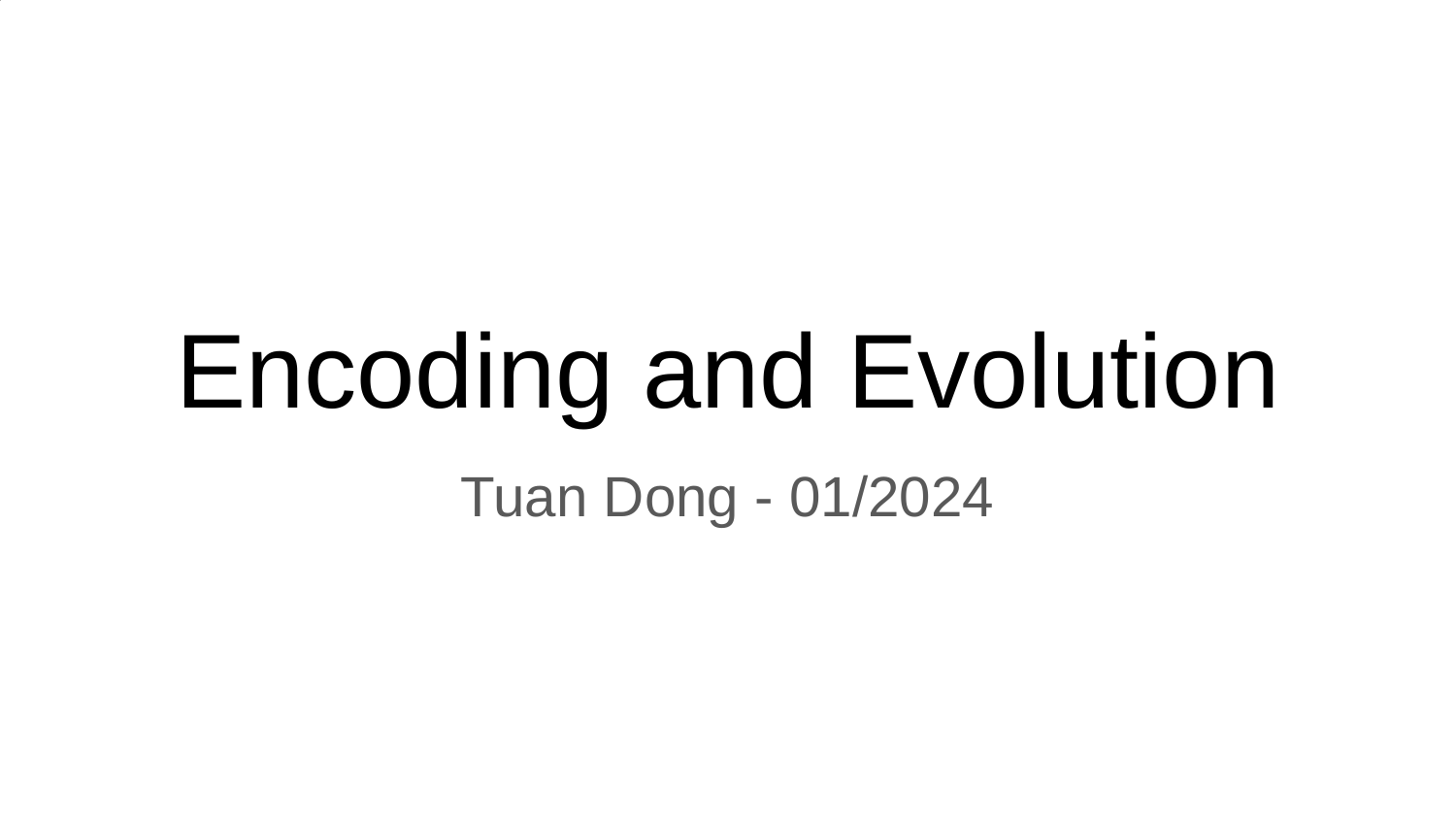

# Encoding and Evolution
Tuan Dong - 01/2024